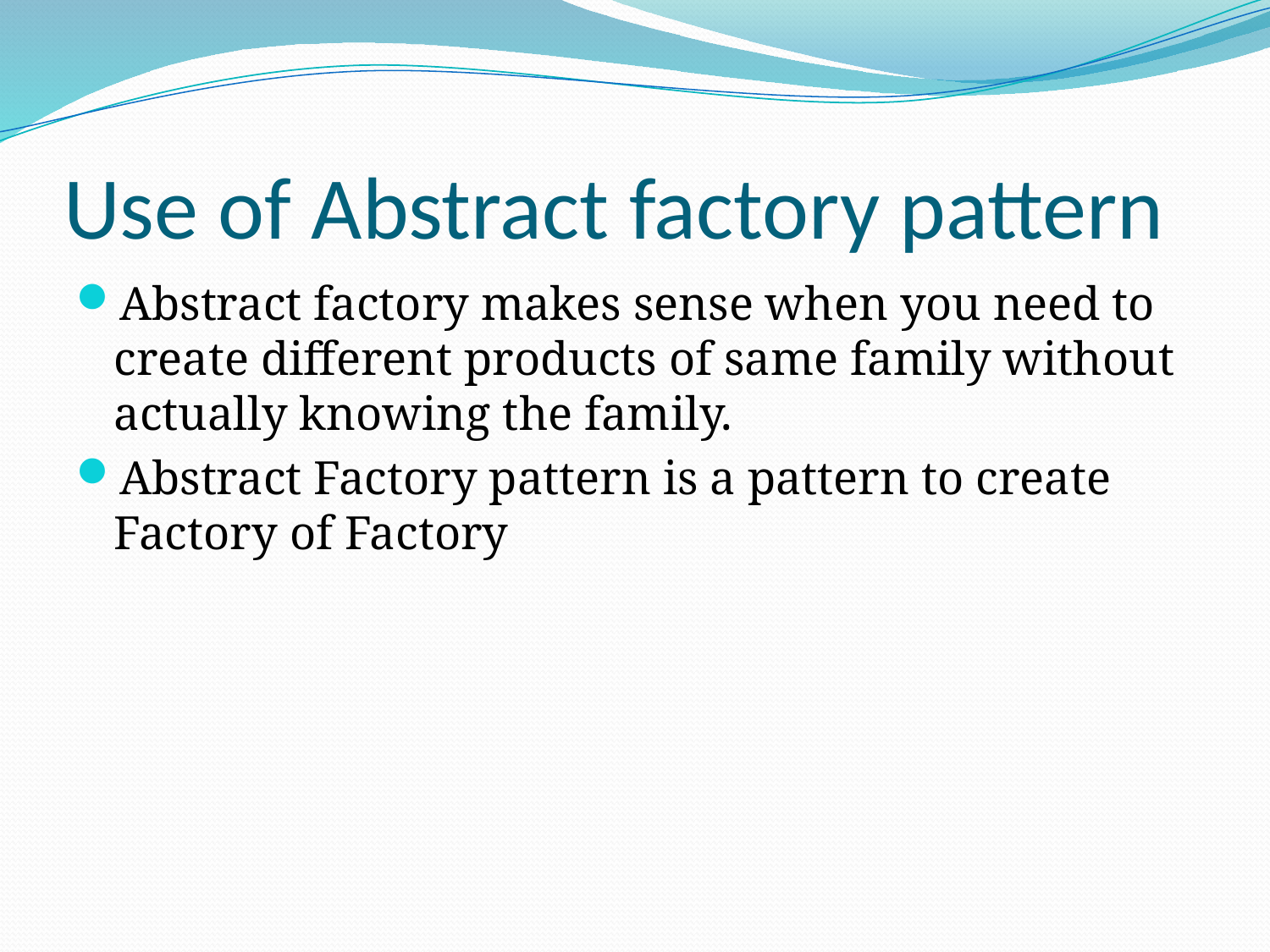

# Use of Abstract factory pattern
Abstract factory makes sense when you need to create different products of same family without actually knowing the family.
Abstract Factory pattern is a pattern to create Factory of Factory